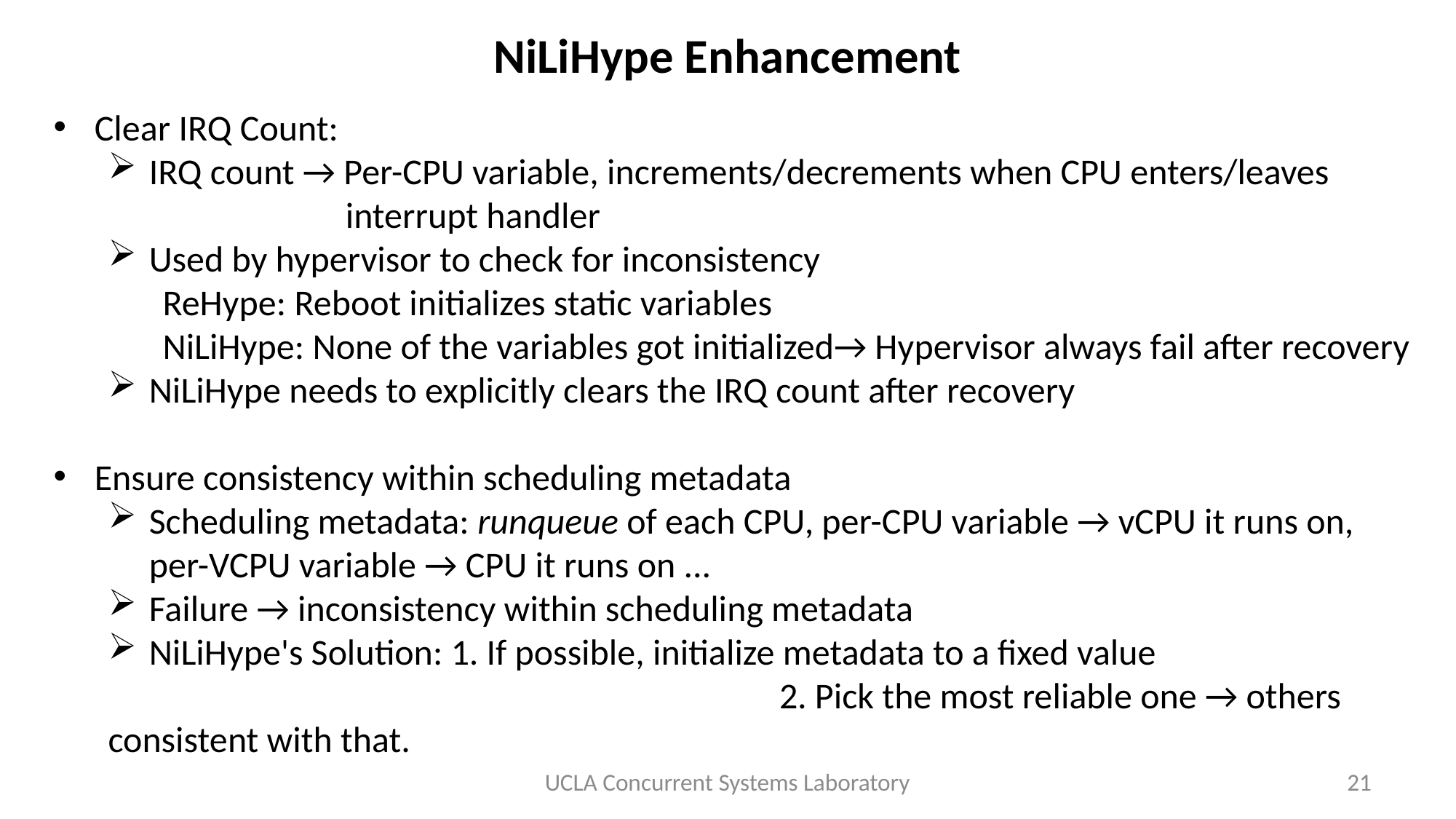

# NiLiHype Enhancement
Clear IRQ Count:
IRQ count → Per-CPU variable, increments/decrements when CPU enters/leaves
                        interrupt handler
Used by hypervisor to check for inconsistency
ReHype: Reboot initializes static variables
NiLiHype: None of the variables got initialized→ Hypervisor always fail after recovery
NiLiHype needs to explicitly clears the IRQ count after recovery

Ensure consistency within scheduling metadata
Scheduling metadata: runqueue of each CPU, per-CPU variable → vCPU it runs on,
per-VCPU variable → CPU it runs on ...
Failure → inconsistency within scheduling metadata
NiLiHype's Solution: 1. If possible, initialize metadata to a fixed value
			   			  2. Pick the most reliable one → others consistent with that.
UCLA Concurrent Systems Laboratory
21